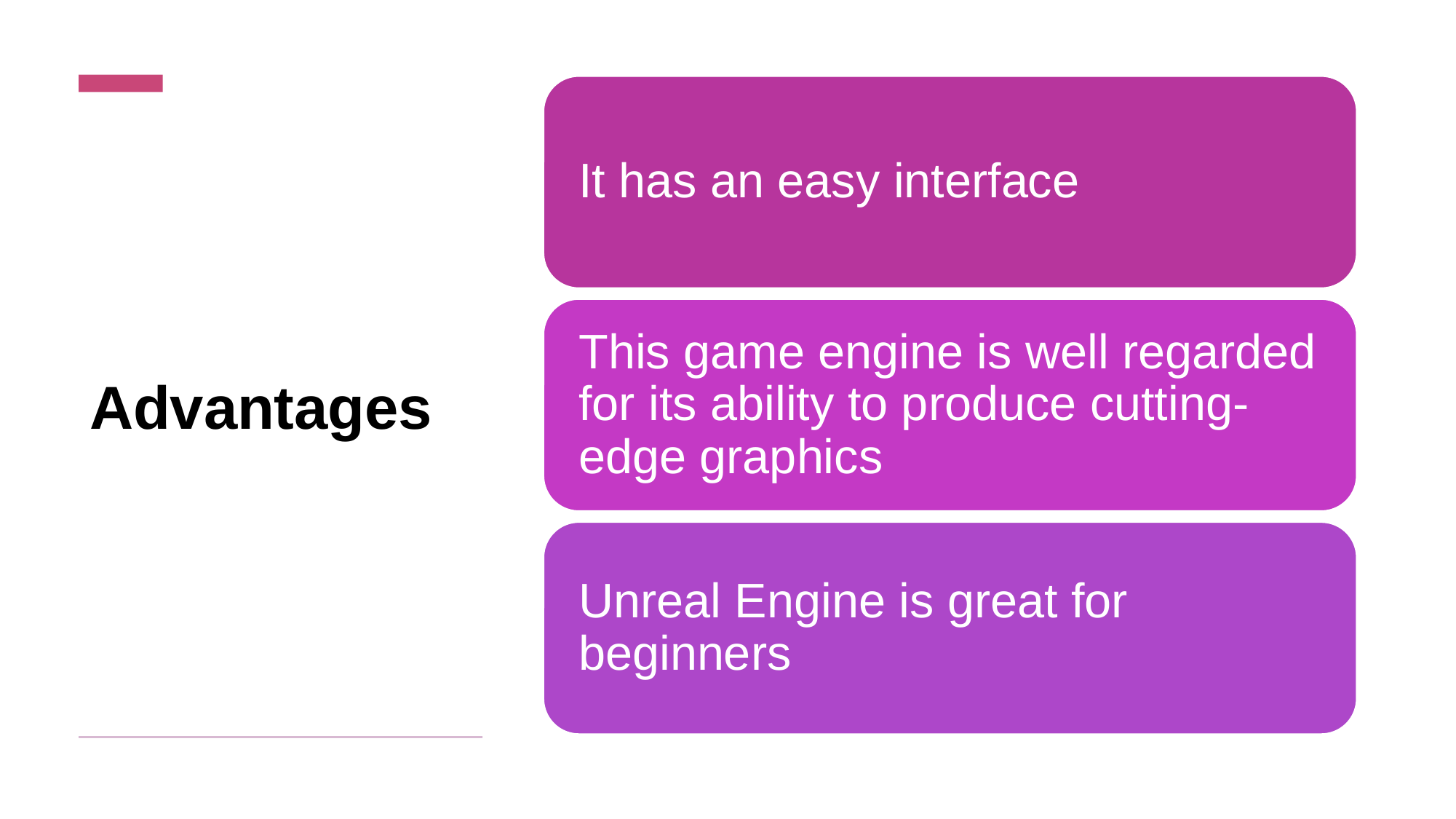

It has an easy interface
This game engine is well regarded for its ability to produce cutting-edge graphics
Unreal Engine is great for beginners
# Advantages